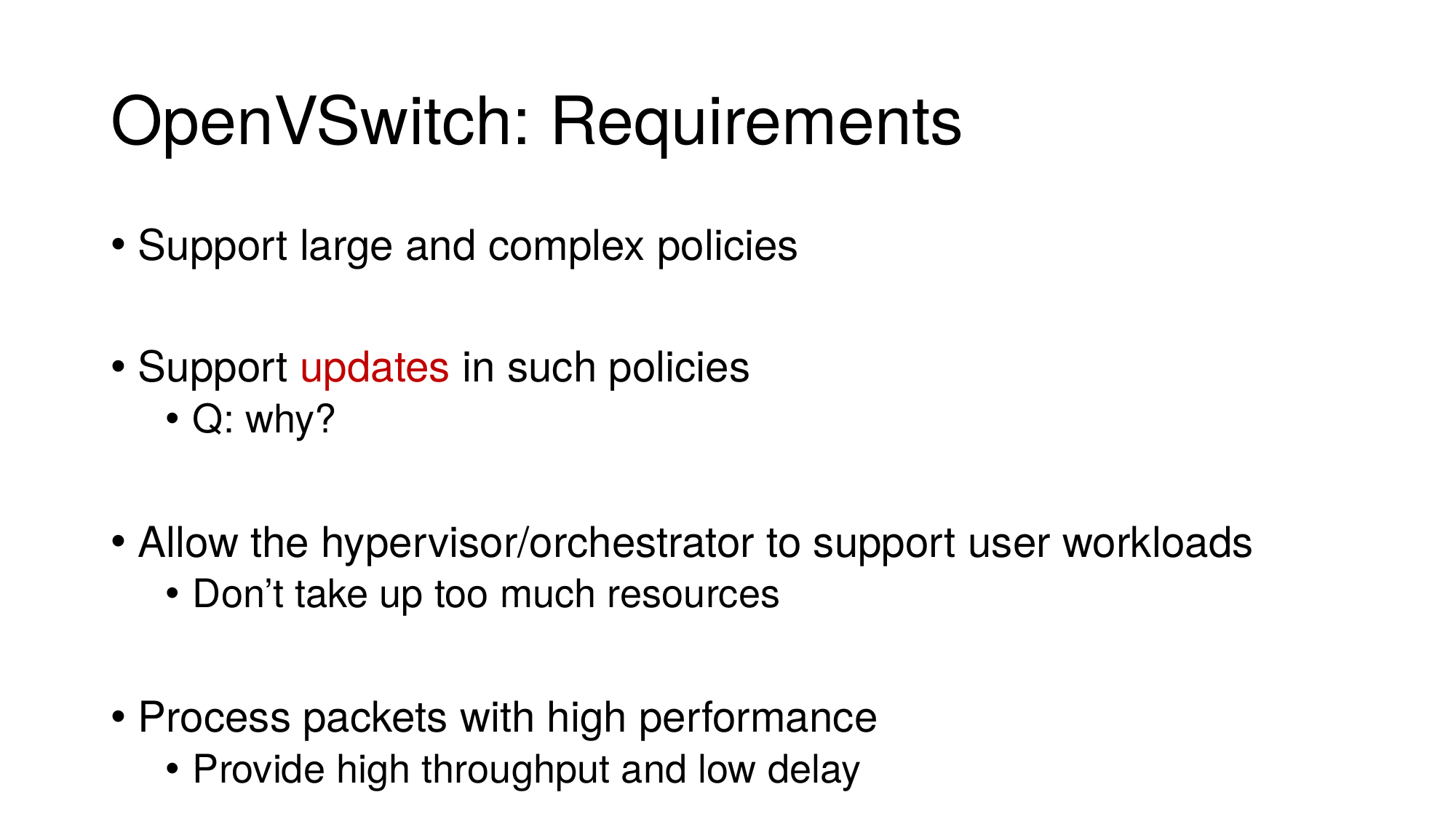

# OpenVSwitch: Requirements
Support large and complex policies

Support updates in such policies
Q: why?

Allow the hypervisor/orchestrator to support user workloads
Don’t take up too much resources

Process packets with high performance
Provide high throughput and low delay